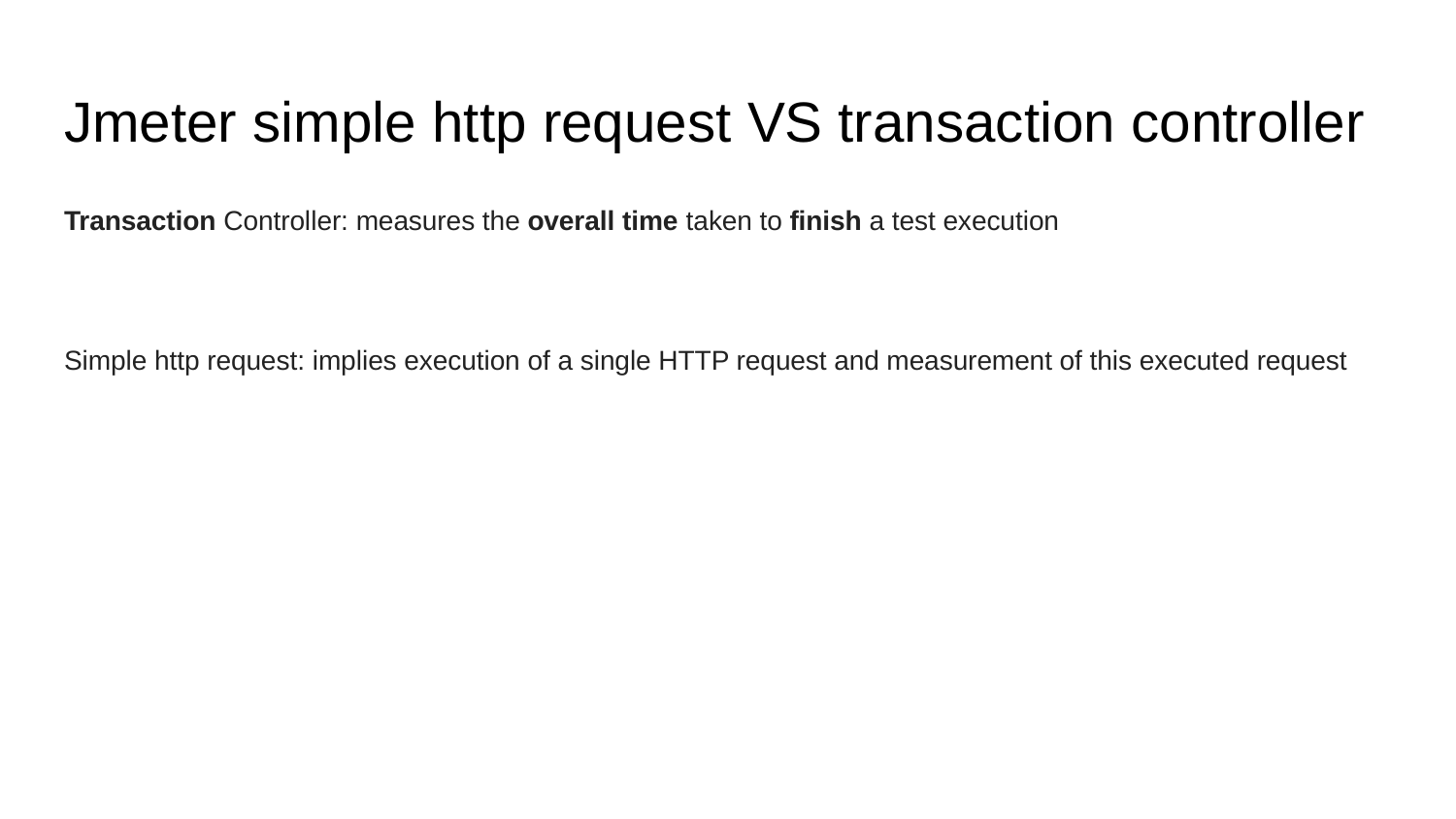

# Jmeter simple http request VS transaction controller

Transaction Controller: measures the overall time taken to finish a test execution

Simple http request: implies execution of a single HTTP request and measurement of this executed request